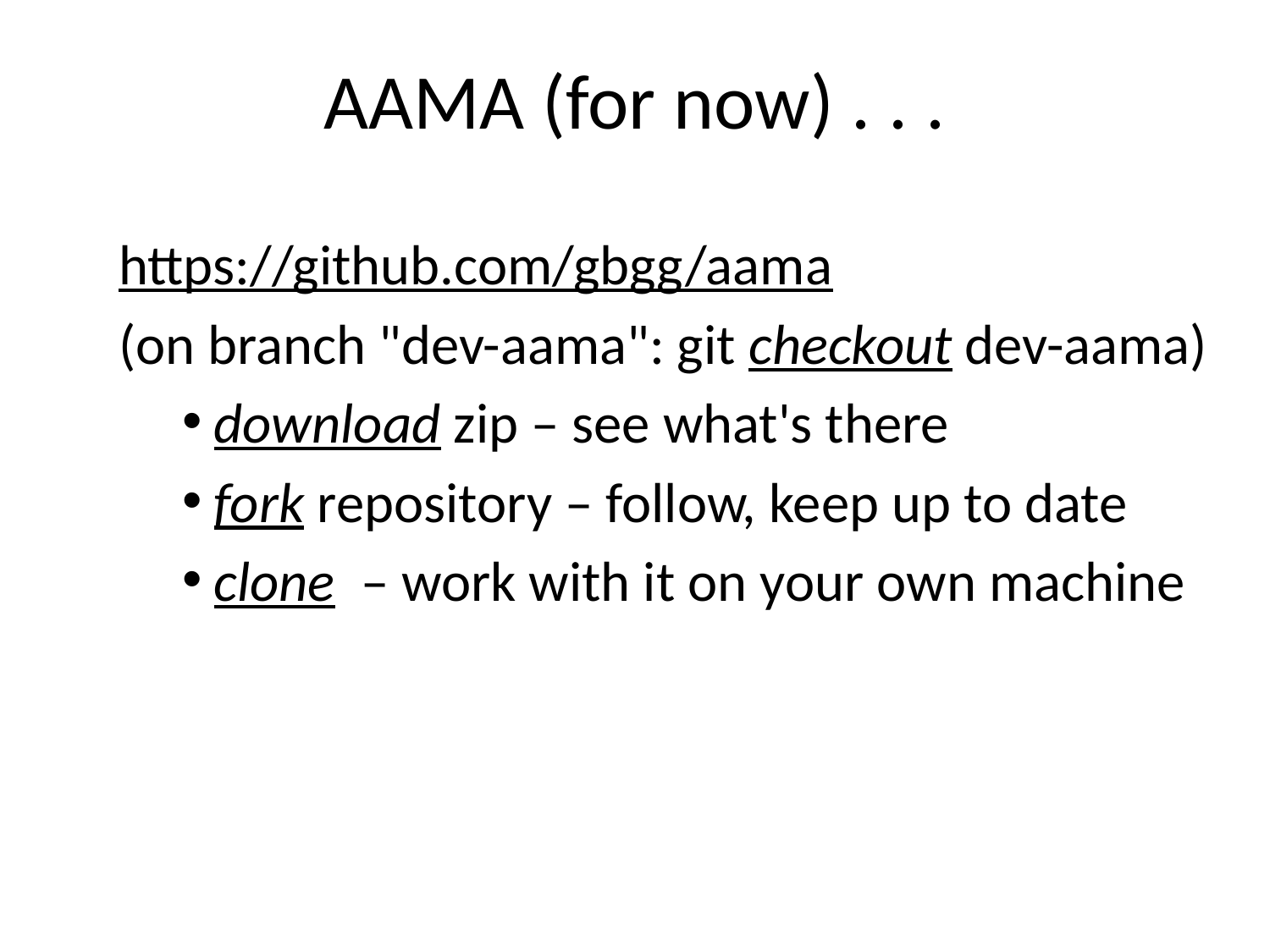

# AAMA (for now) . . .
https://github.com/gbgg/aama
(on branch "dev-aama": git checkout dev-aama)
download zip – see what's there
fork repository – follow, keep up to date
clone  – work with it on your own machine